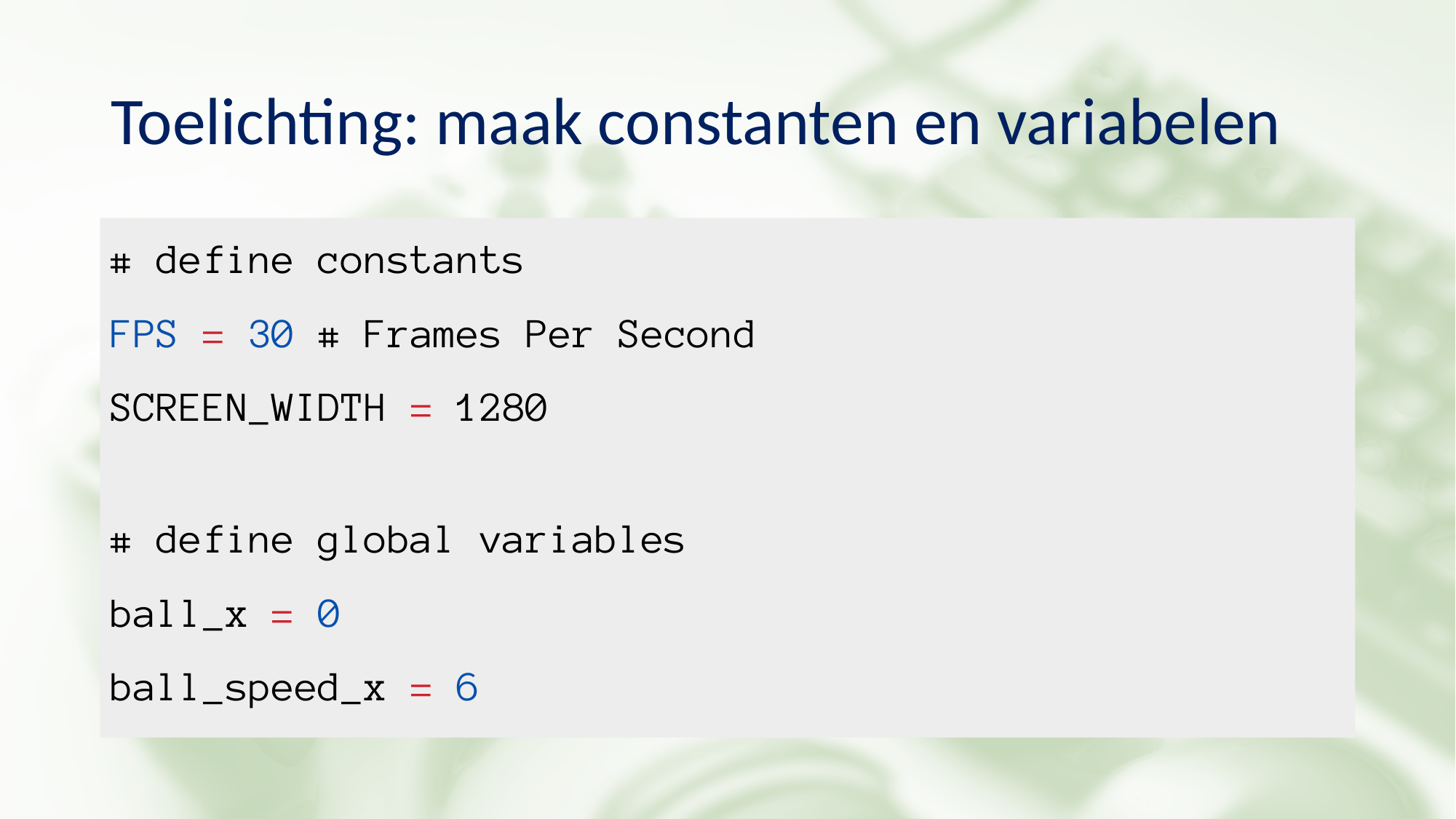

# Toelichting: maak constanten en variabelen
# define constants
FPS = 30 # Frames Per Second
SCREEN_WIDTH = 1280
# define global variables
ball_x = 0
ball_speed_x = 6